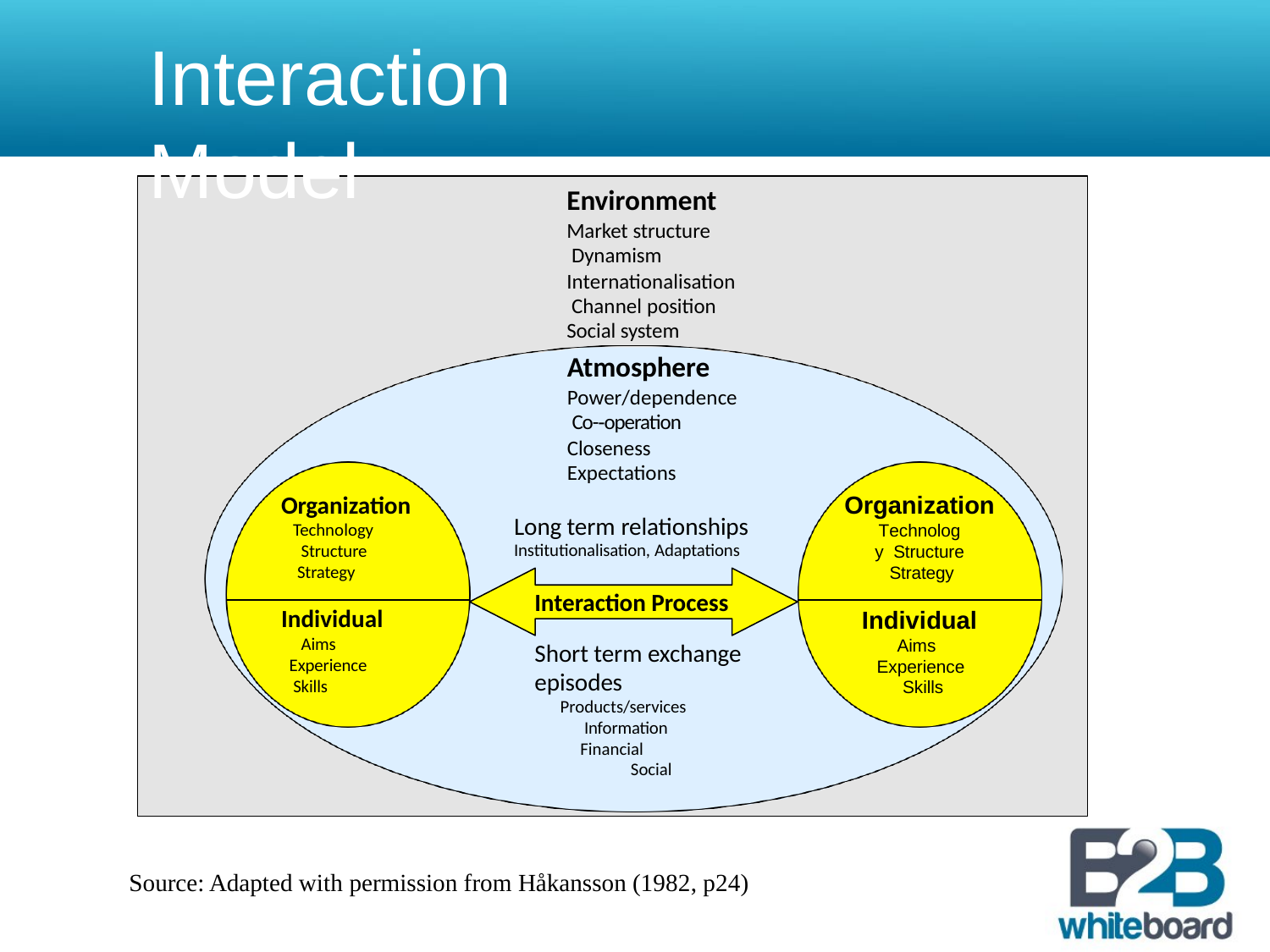

# Interaction	Model

Environment
Market structure  Dynamism
Internationalisation  Channel position  Social system
Atmosphere
Power/dependence  Co-­‐operation
Closeness  Expectations

Organization
Technology  Structure  Strategy
Organization
Technology  Structure  Strategy
Long term relationships
Institutionalisation, Adaptations

Interaction Process
Short term exchange episodes
Products/services  Information  Financial
Social

Individual
Aims  Experience  Skills
Individual
Aims  Experience  Skills
Source: Adapted with permission from Håkansson (1982, p24)